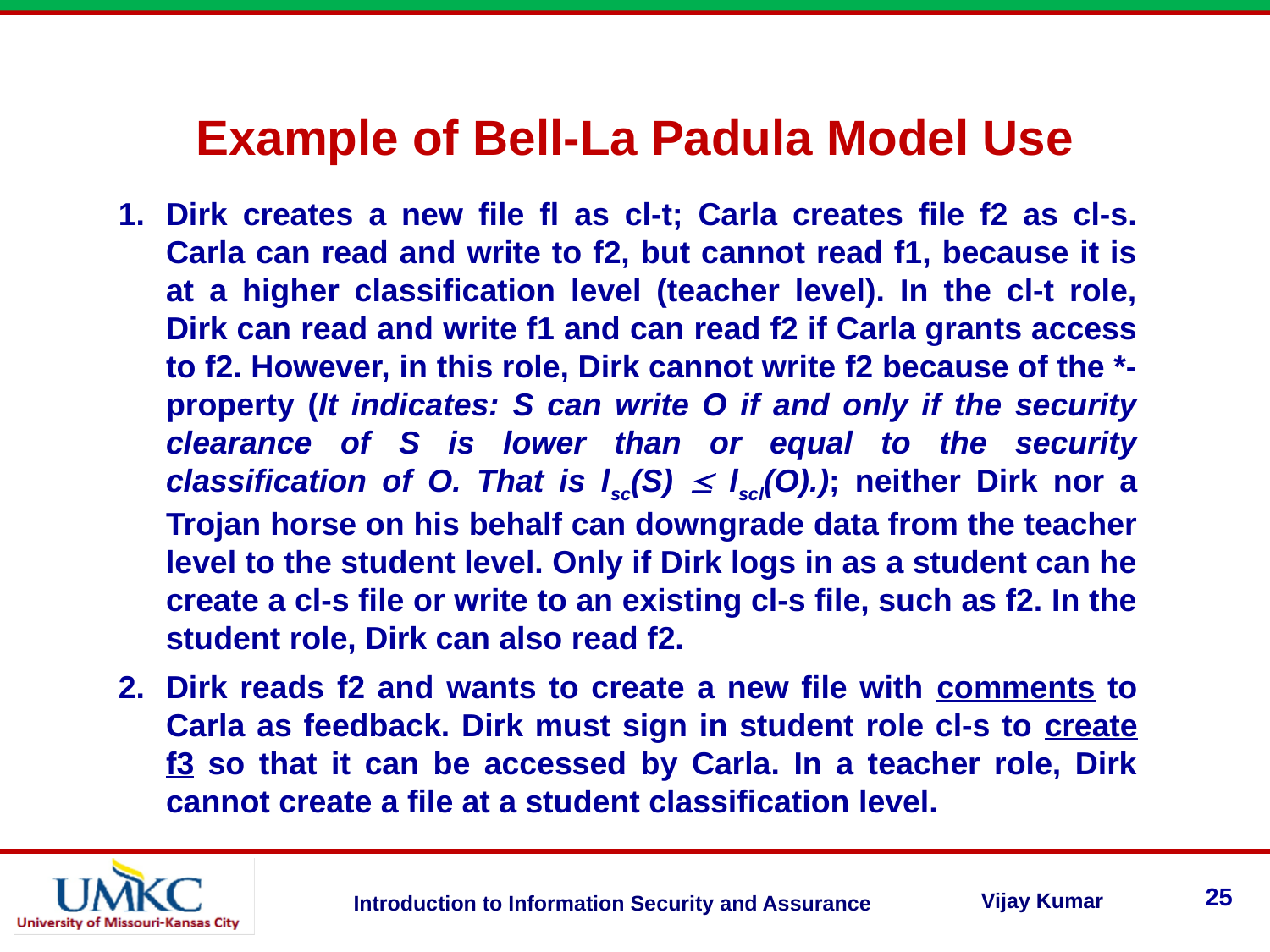

Example of Bell-La Padula Model Use
Dirk creates a new file fl as cl-t; Carla creates file f2 as cl-s. Carla can read and write to f2, but cannot read f1, because it is at a higher classification level (teacher level). In the cl-t role, Dirk can read and write f1 and can read f2 if Carla grants access to f2. However, in this role, Dirk cannot write f2 because of the *-property (It indicates: S can write O if and only if the security clearance of S is lower than or equal to the security classification of O. That is lsc(S) ≤ lscl(O).); neither Dirk nor a Trojan horse on his behalf can downgrade data from the teacher level to the student level. Only if Dirk logs in as a student can he create a cl-s file or write to an existing cl-s file, such as f2. In the student role, Dirk can also read f2.
Dirk reads f2 and wants to create a new file with comments to Carla as feedback. Dirk must sign in student role cl-s to create f3 so that it can be accessed by Carla. In a teacher role, Dirk cannot create a file at a student classification level.
25